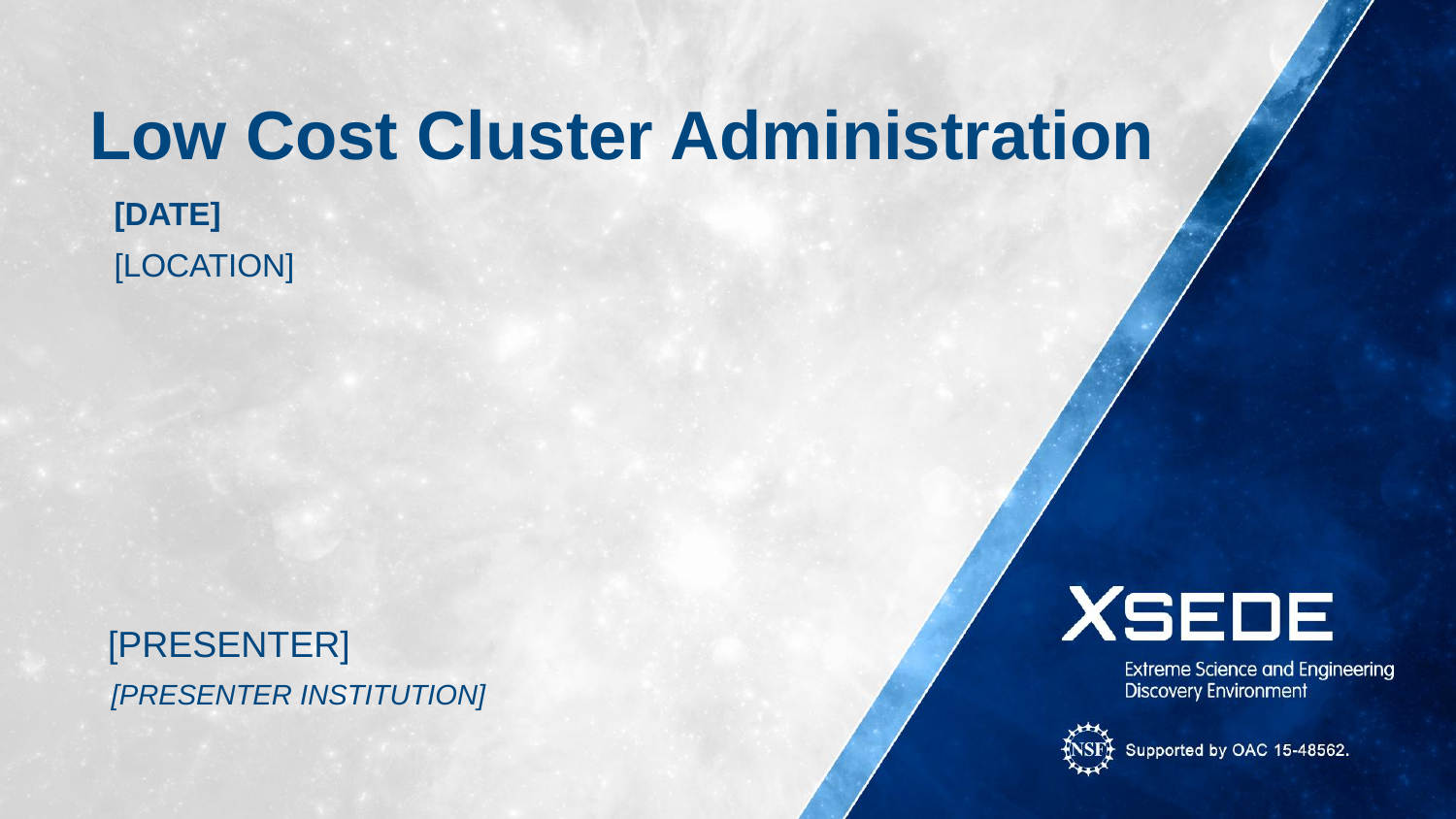

Low Cost Cluster Administration
[DATE]
[LOCATION]
[PRESENTER]
[PRESENTER INSTITUTION]